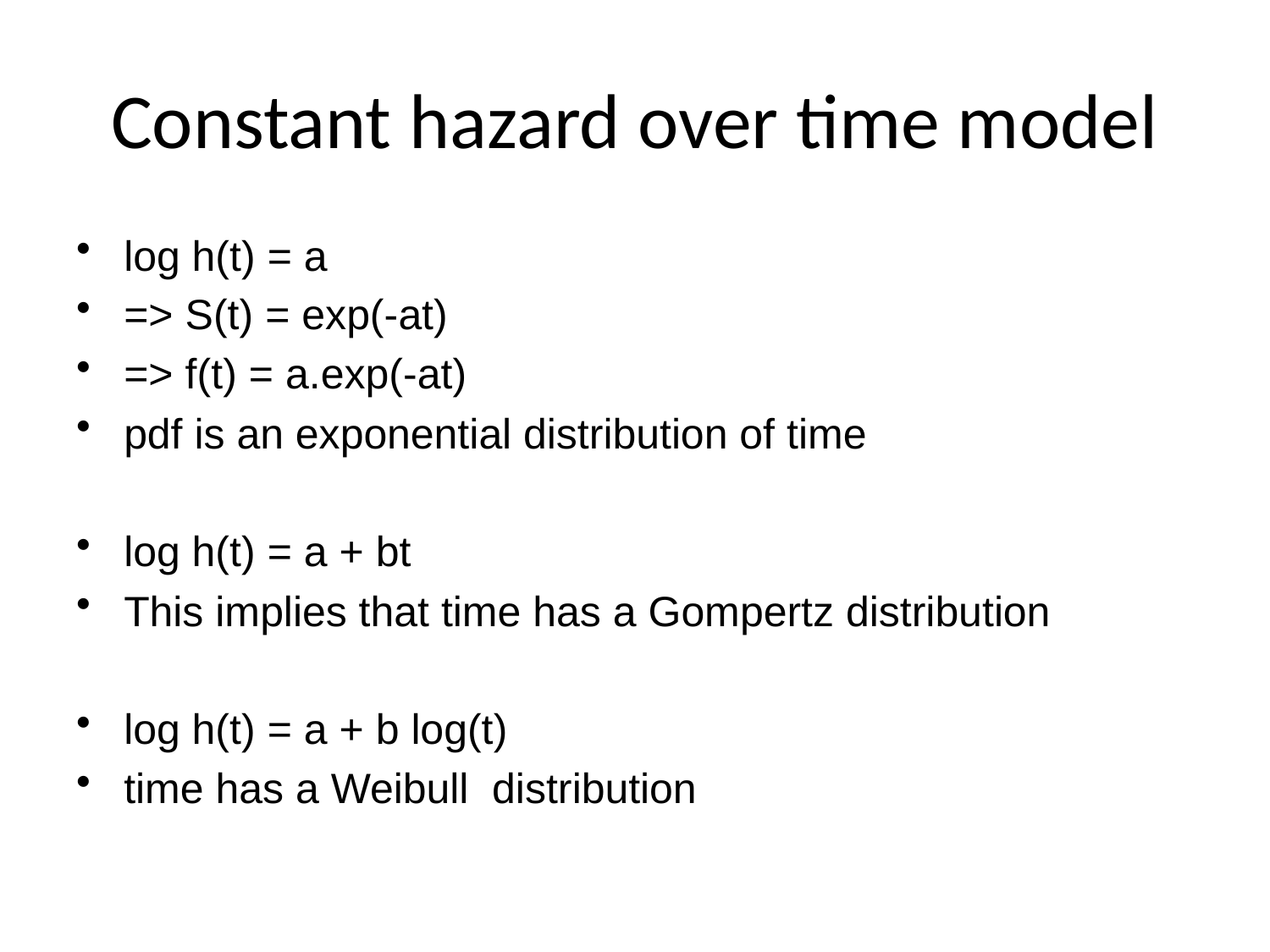

# Constant hazard over time model
log h(t) = a
=> S(t) = exp(-at)
=> f(t) = a.exp(-at)
pdf is an exponential distribution of time

log h(t) = a + bt
This implies that time has a Gompertz distribution

log h(t) = a + b log(t)
time has a Weibull  distribution